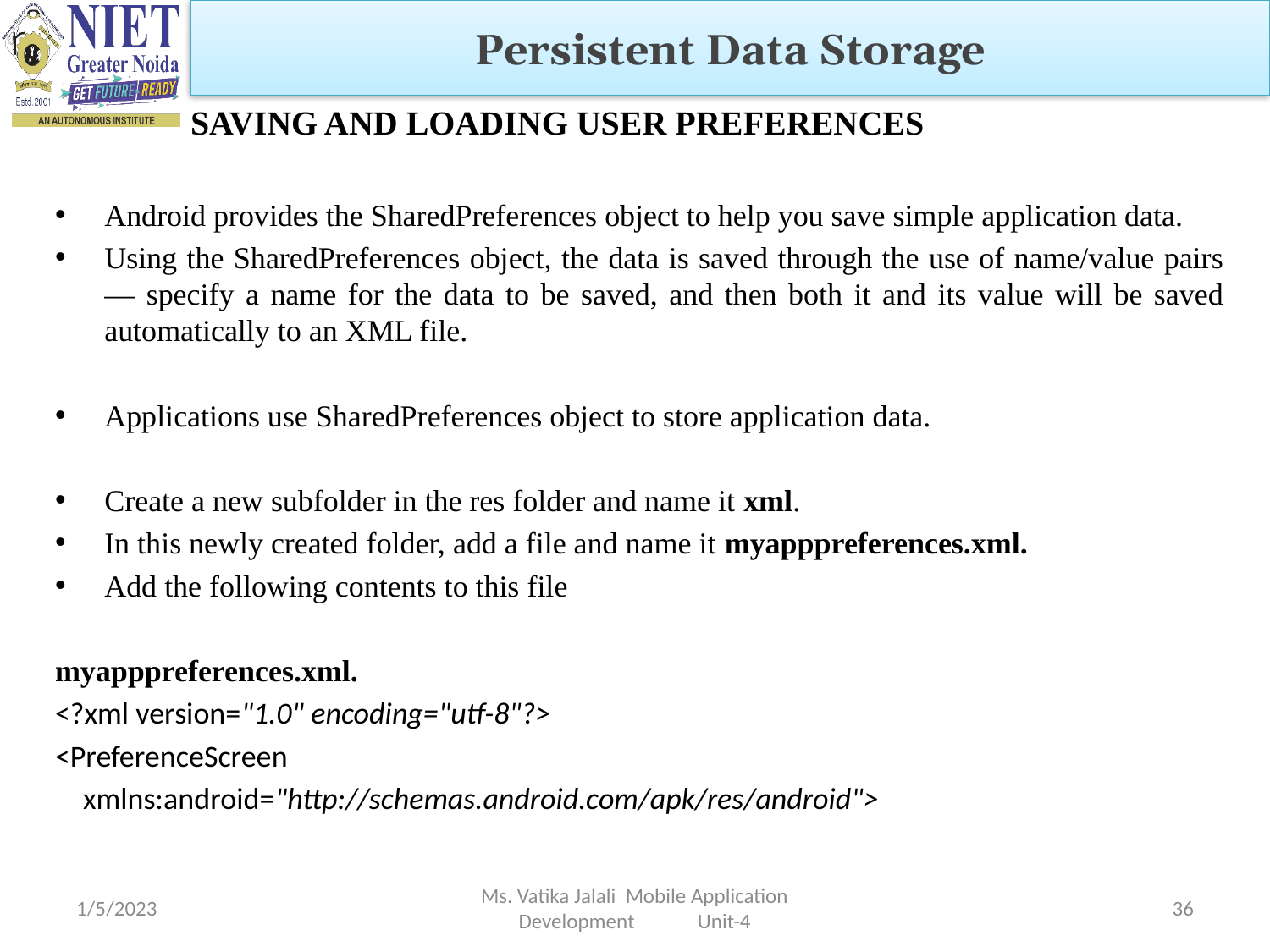

Persistent Data Storage

                SAVING AND LOADING USER PREFERENCES

Android provides the SharedPreferences object to help you save simple application data.
Using the SharedPreferences object, the data is saved through the use of name/value pairs — specify a name for the data to be saved, and then both it and its value will be saved automatically to an XML file.

Applications use SharedPreferences object to store application data.

Create a new subfolder in the res folder and name it xml.
In this newly created folder, add a file and name it myapppreferences.xml.
Add the following contents to this file

myapppreferences.xml.
<?xml version="1.0" encoding="utf-8"?>
<PreferenceScreen
    xmlns:android="http://schemas.android.com/apk/res/android">

1/5/2023
Ms. Vatika Jalali  Mobile Application Development             Unit-4
36